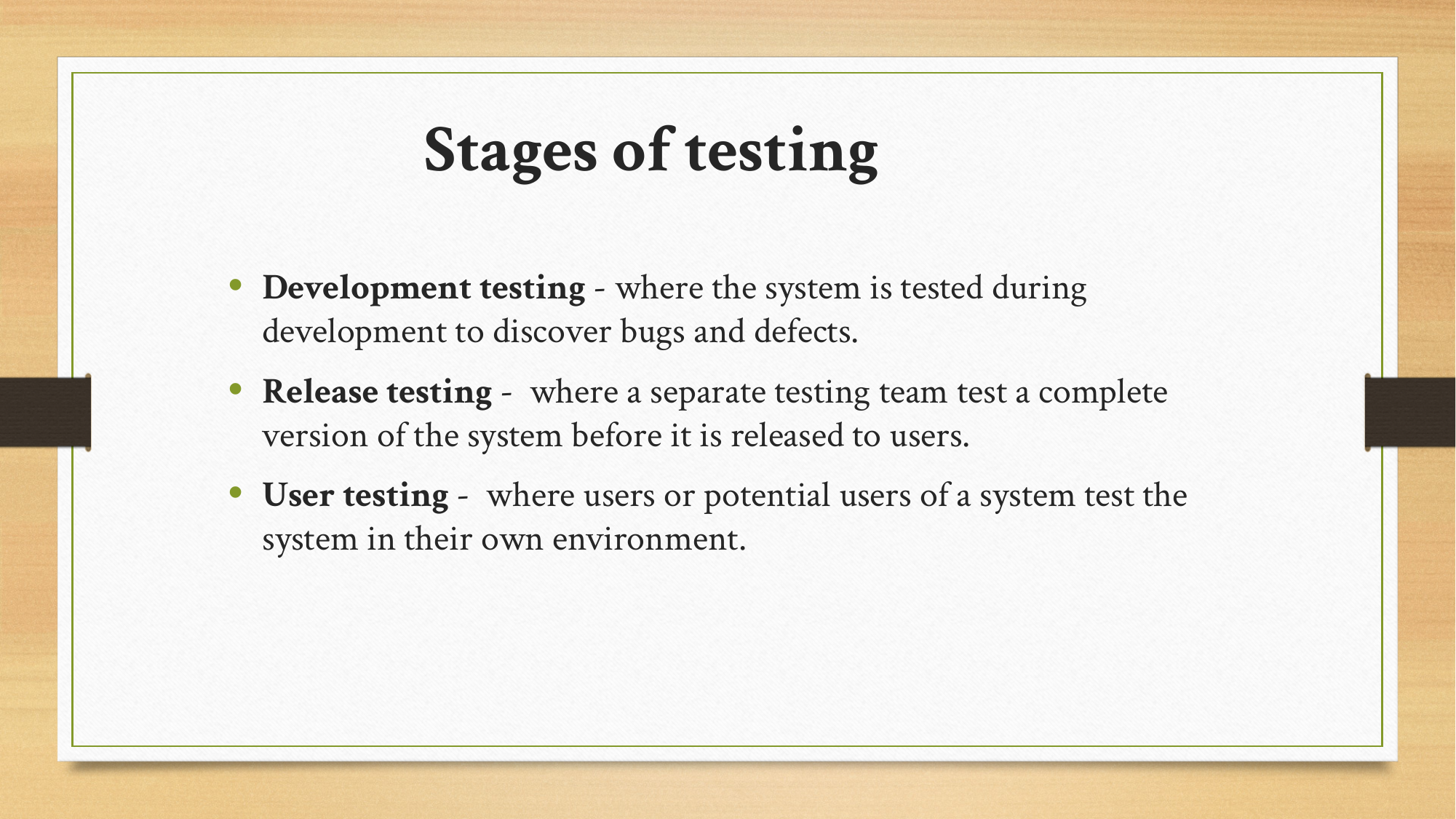

Stages of testing
Development testing - where the system is tested during development to discover bugs and defects.
Release testing -  where a separate testing team test a complete version of the system before it is released to users.
User testing -  where users or potential users of a system test the system in their own environment.
2